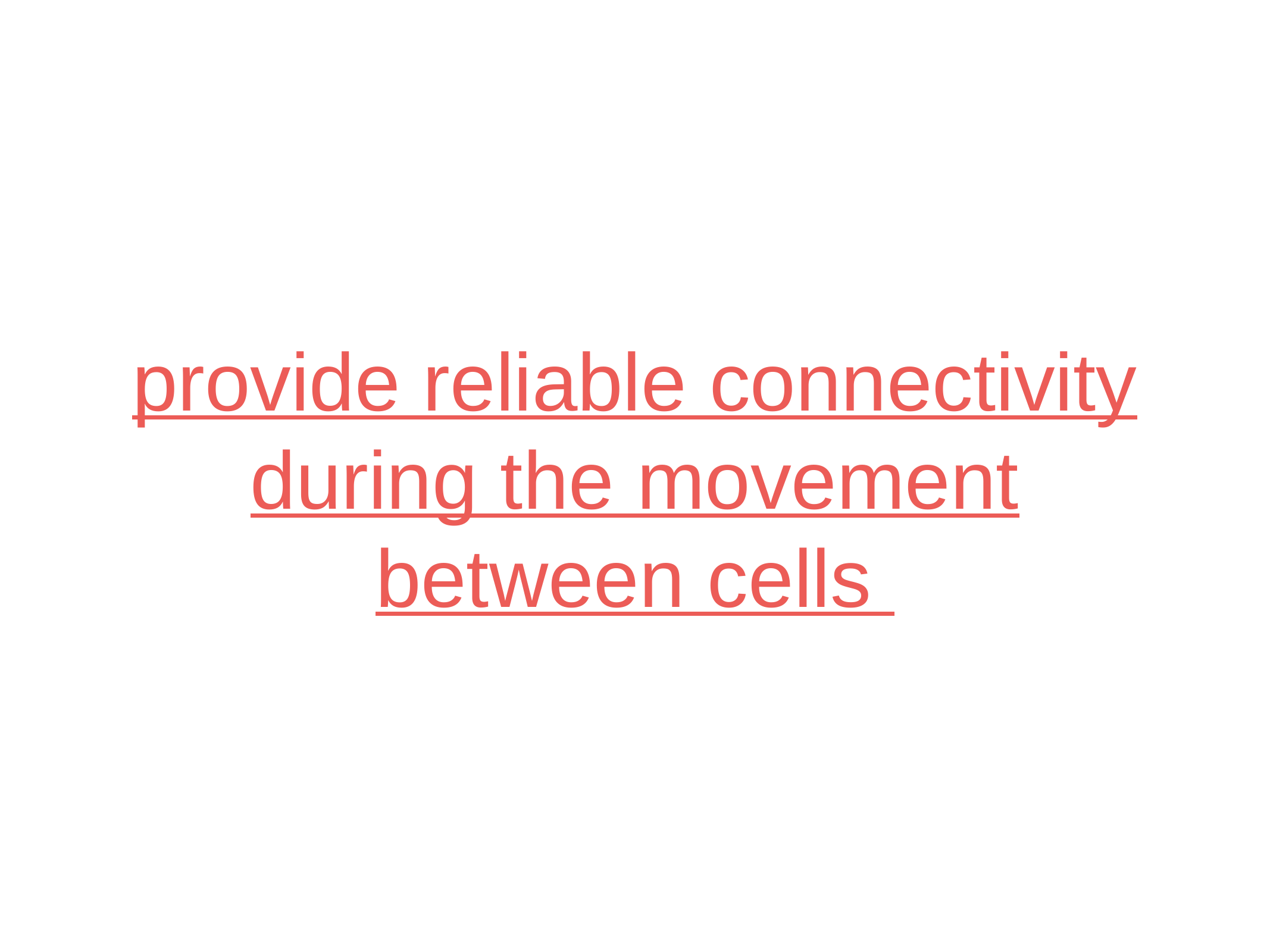

# provide reliable connectivity during the movement between cells